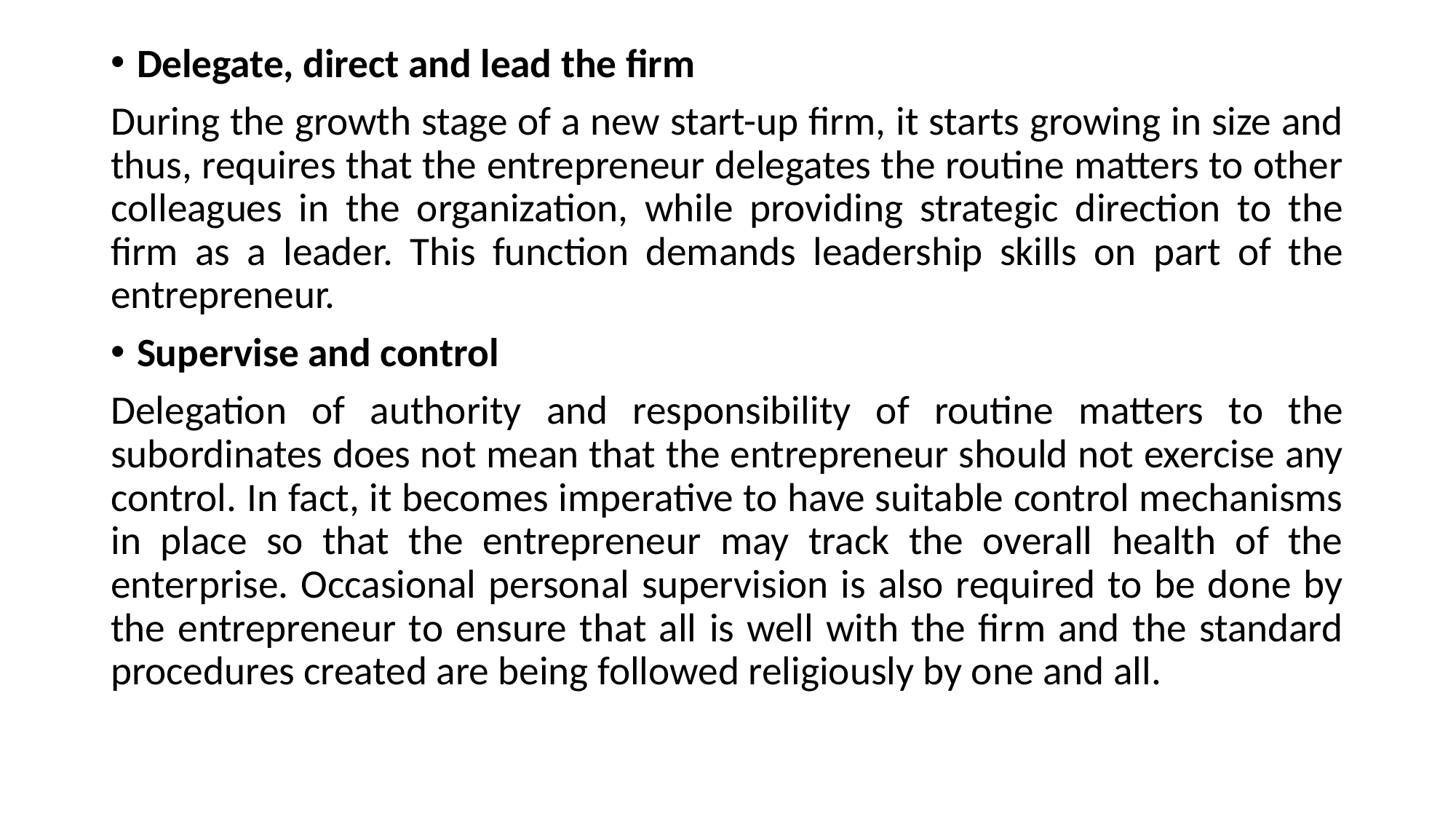

Delegate, direct and lead the firm
During the growth stage of a new start-up firm, it starts growing in size and thus, requires that the entrepreneur delegates the routine matters to other colleagues in the organization, while providing strategic direction to the firm as a leader. This function demands leadership skills on part of the entrepreneur.
Supervise and control
Delegation of authority and responsibility of routine matters to the subordinates does not mean that the entrepreneur should not exercise any control. In fact, it becomes imperative to have suitable control mechanisms in place so that the entrepreneur may track the overall health of the enterprise. Occasional personal supervision is also required to be done by the entrepreneur to ensure that all is well with the firm and the standard procedures created are being followed religiously by one and all.